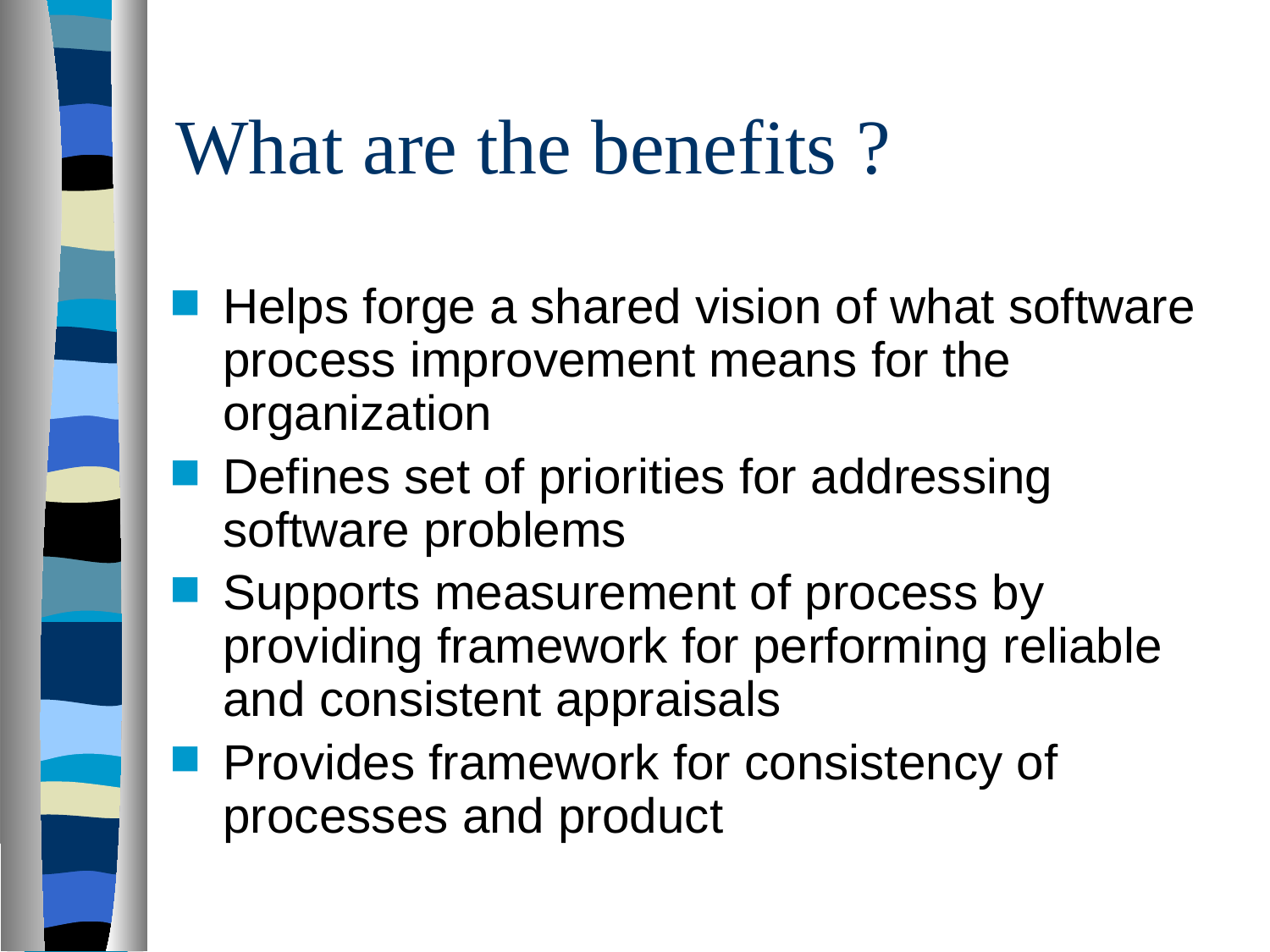

# What are the benefits ?
Helps forge a shared vision of what software process improvement means for the organization
Defines set of priorities for addressing software problems
Supports measurement of process by providing framework for performing reliable and consistent appraisals
Provides framework for consistency of processes and product